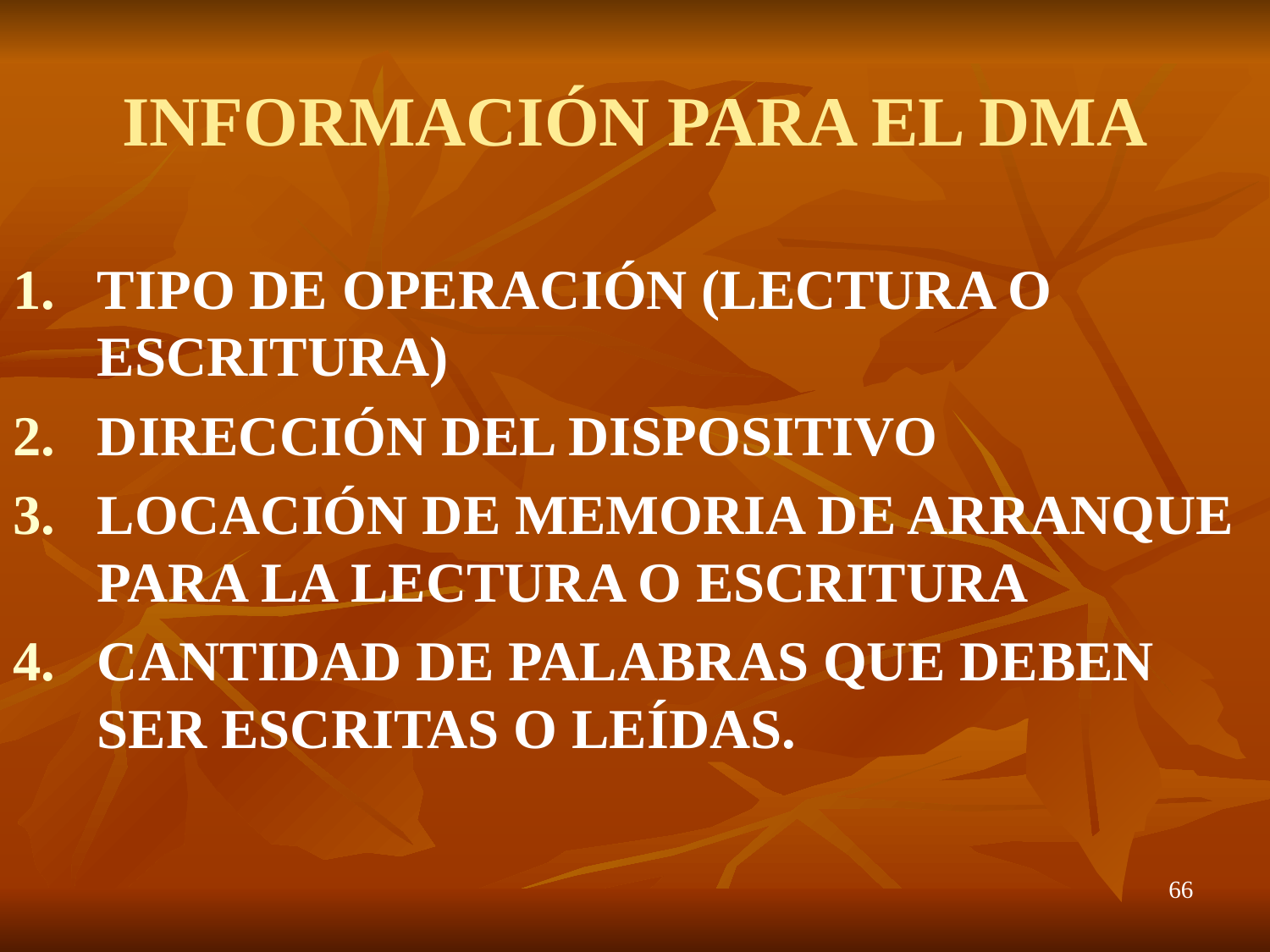

# INFORMACIÓN PARA EL DMA
TIPO DE OPERACIÓN (LECTURA O ESCRITURA)
DIRECCIÓN DEL DISPOSITIVO
LOCACIÓN DE MEMORIA DE ARRANQUE PARA LA LECTURA O ESCRITURA
CANTIDAD DE PALABRAS QUE DEBEN SER ESCRITAS O LEÍDAS.
66